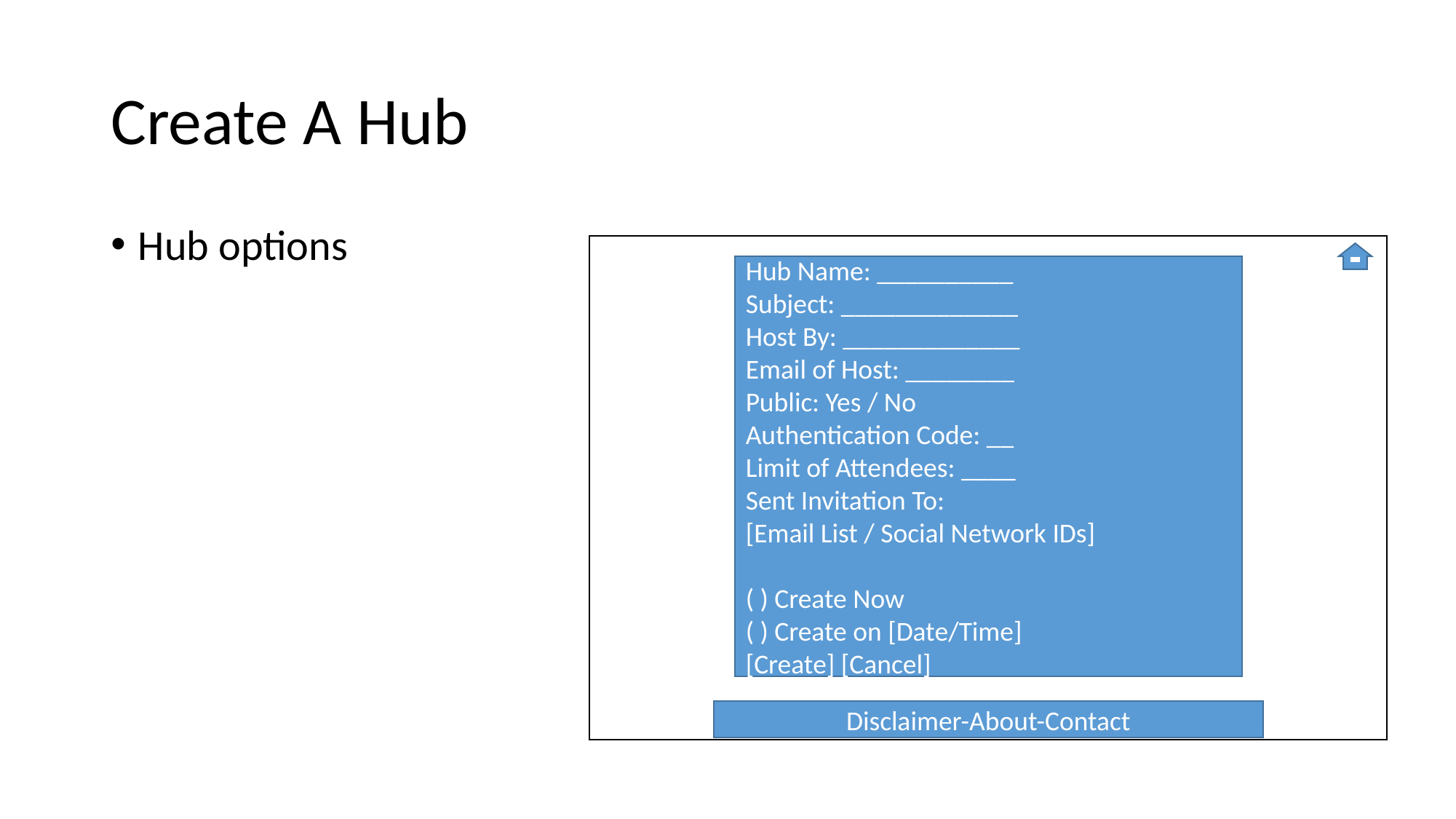

# Create A Hub
Hub options

Hub Name: __________
Subject: _____________
Host By: _____________
Email of Host: ________
Public: Yes / No
Authentication Code: __
Limit of Attendees: ____
Sent Invitation To:
[Email List / Social Network IDs]

( ) Create Now
( ) Create on [Date/Time]
[Create] [Cancel]
Disclaimer-About-Contact